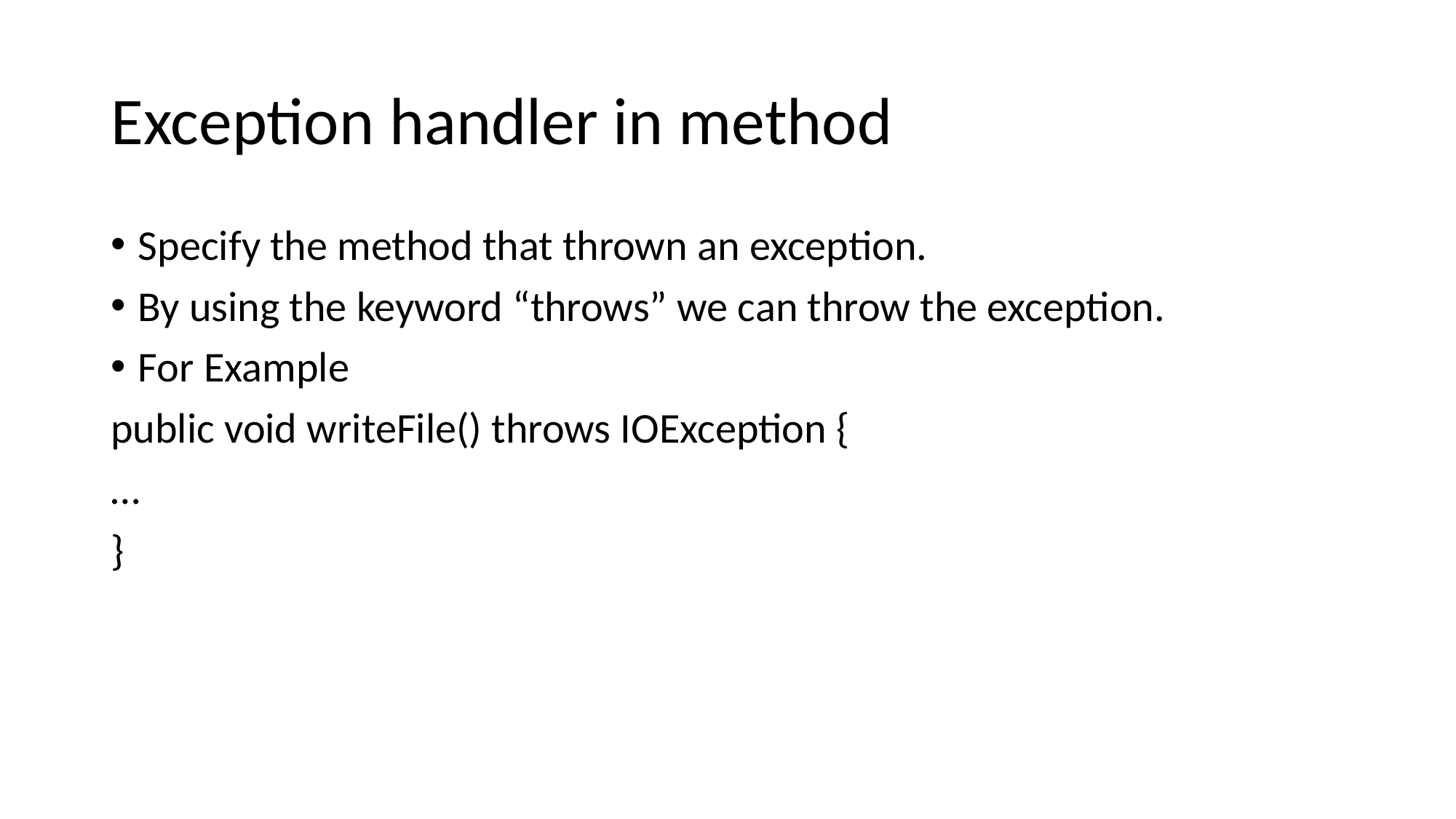

# Exception handler in method
Specify the method that thrown an exception.
By using the keyword “throws” we can throw the exception.
For Example
public void writeFile() throws IOException {
…
}